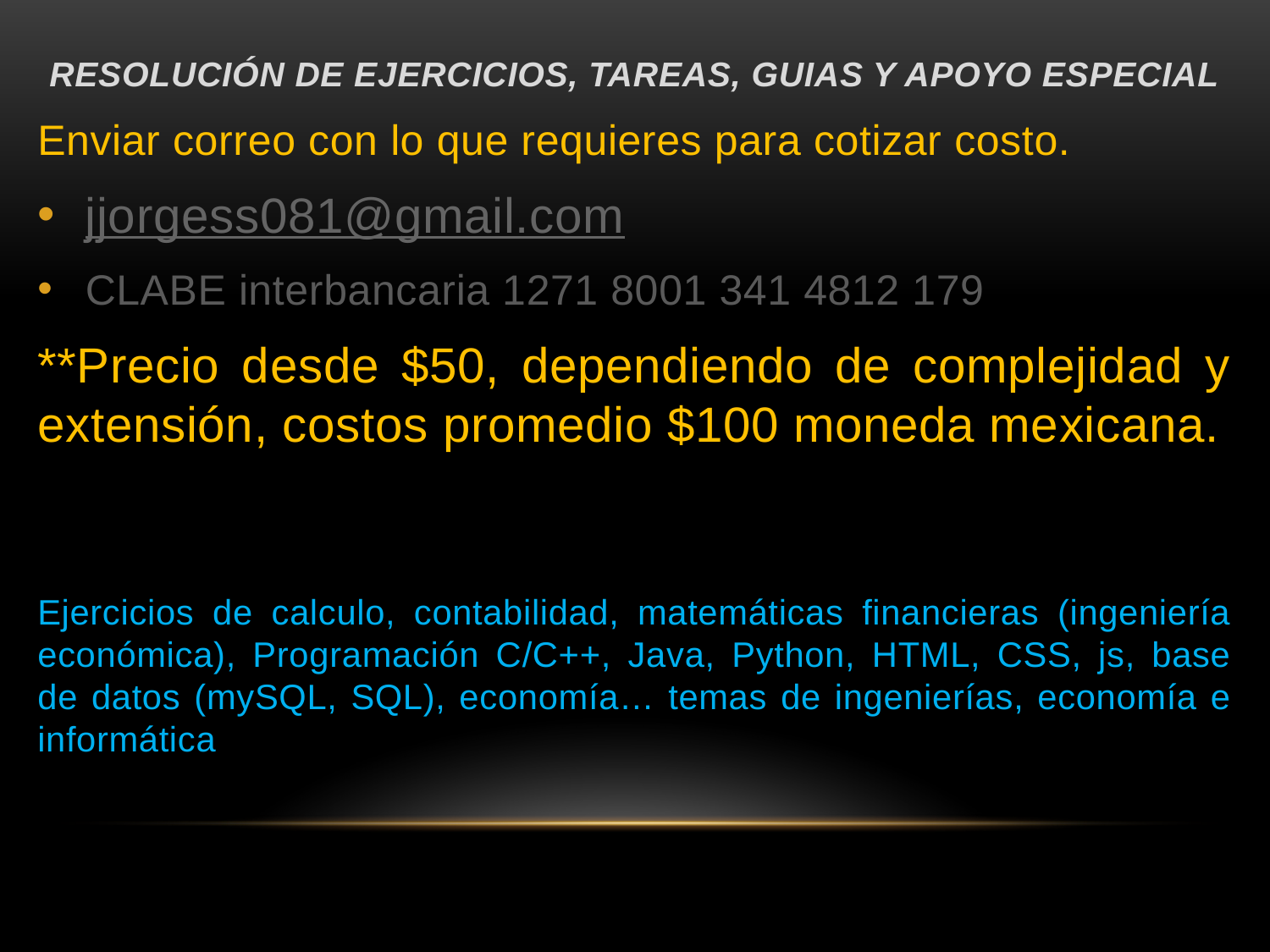

RESOLUCIÓN DE EJERCICIOS, TAREAS, GUIAS Y APOYO ESPECIAL
Enviar correo con lo que requieres para cotizar costo.
jjorgess081@gmail.com
CLABE interbancaria 1271 8001 341 4812 179
**Precio desde $50, dependiendo de complejidad y extensión, costos promedio $100 moneda mexicana.

Ejercicios de calculo, contabilidad, matemáticas financieras (ingeniería económica), Programación C/C++, Java, Python, HTML, CSS, js, base de datos (mySQL, SQL), economía… temas de ingenierías, economía e informática